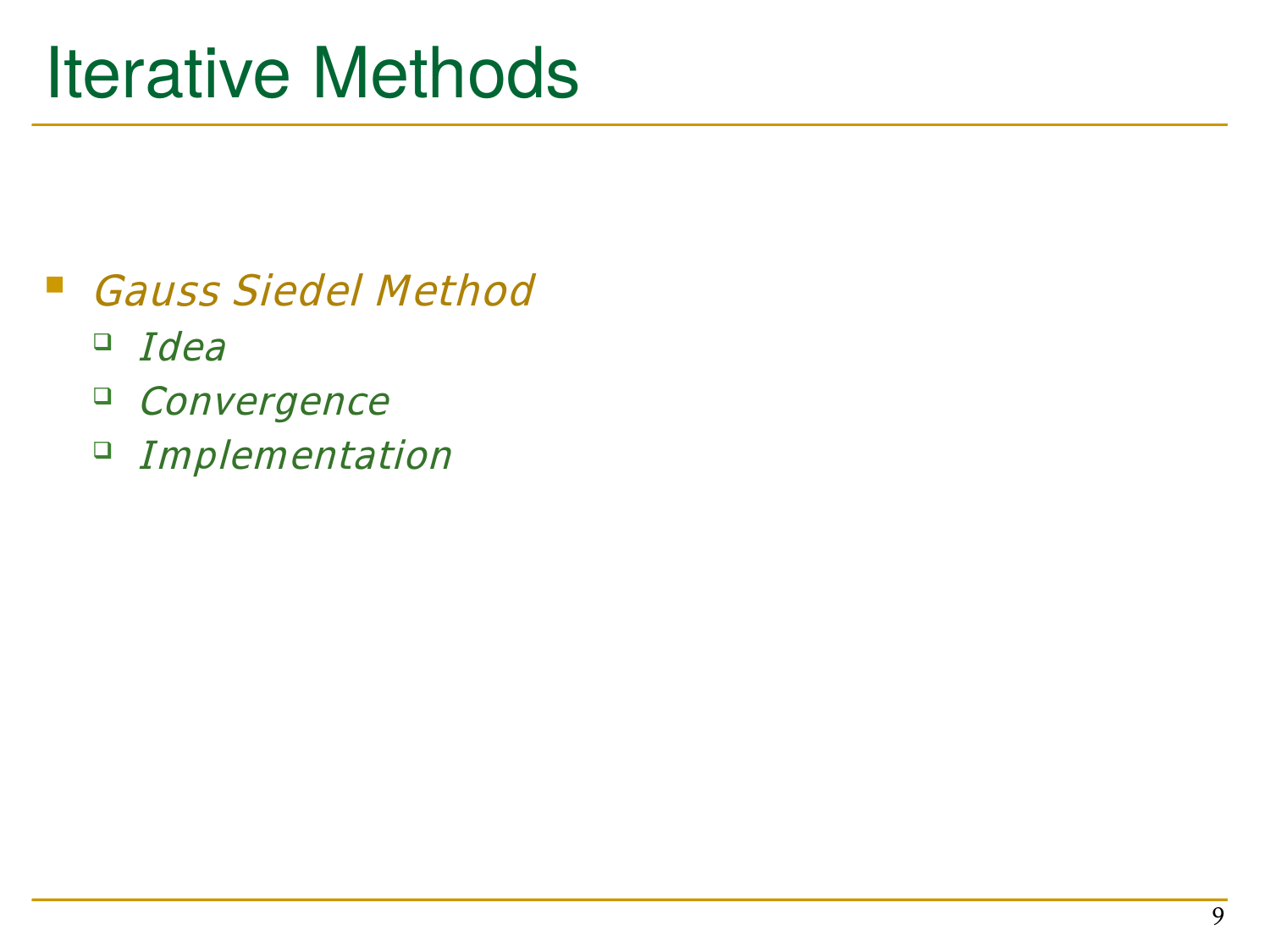

# Iterative Methods

Gauss Siedel Method
Idea
Convergence
Implementation

9